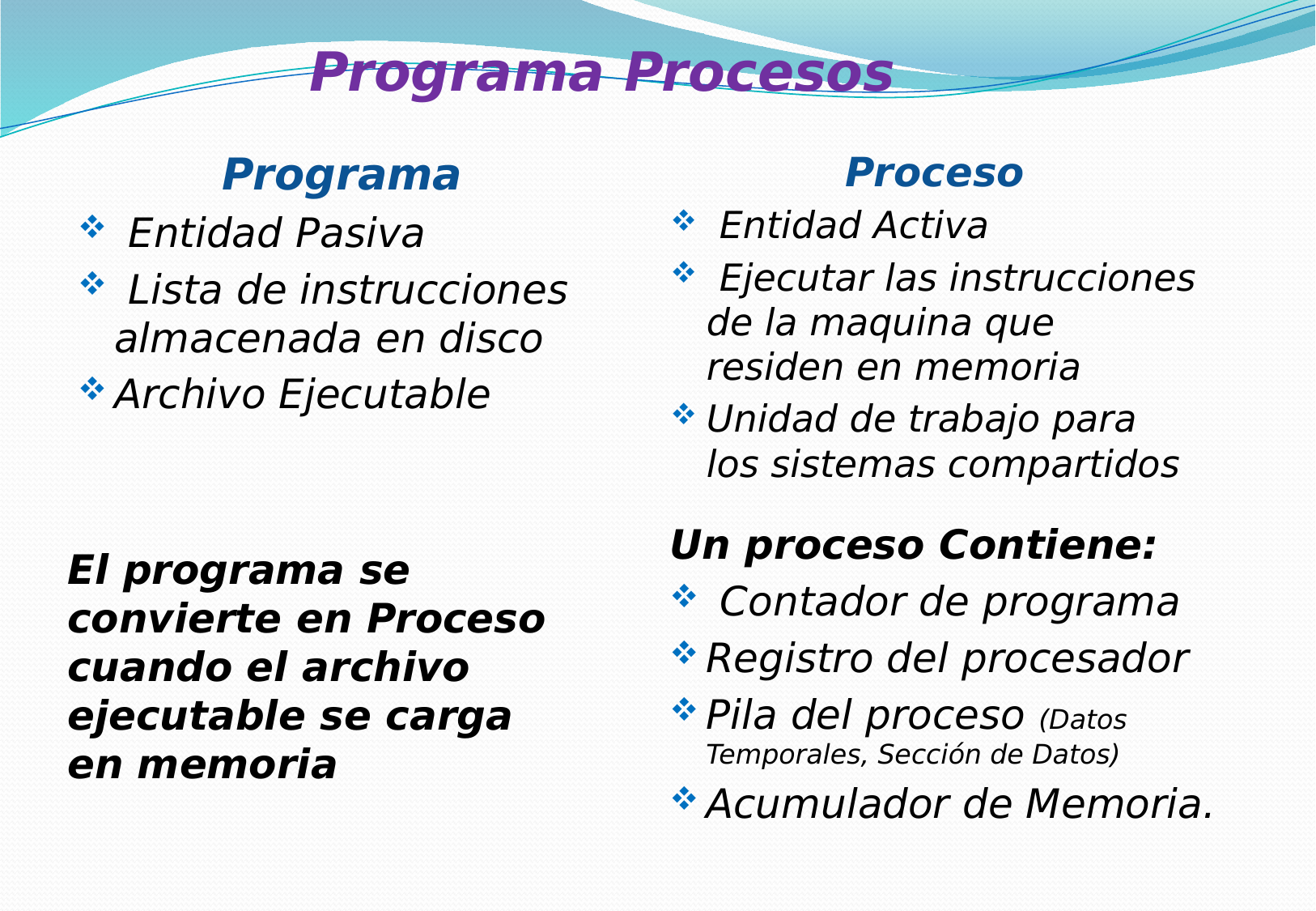

# Programa Procesos
Programa
 Entidad Pasiva
 Lista de instrucciones almacenada en disco
Archivo Ejecutable

Proceso
 Entidad Activa
 Ejecutar las instrucciones de la maquina que residen en memoria
Unidad de trabajo para los sistemas compartidos
Un proceso Contiene:
 Contador de programa
Registro del procesador
Pila del proceso (Datos Temporales, Sección de Datos)
Acumulador de Memoria.

El programa se convierte en Proceso cuando el archivo ejecutable se carga en memoria